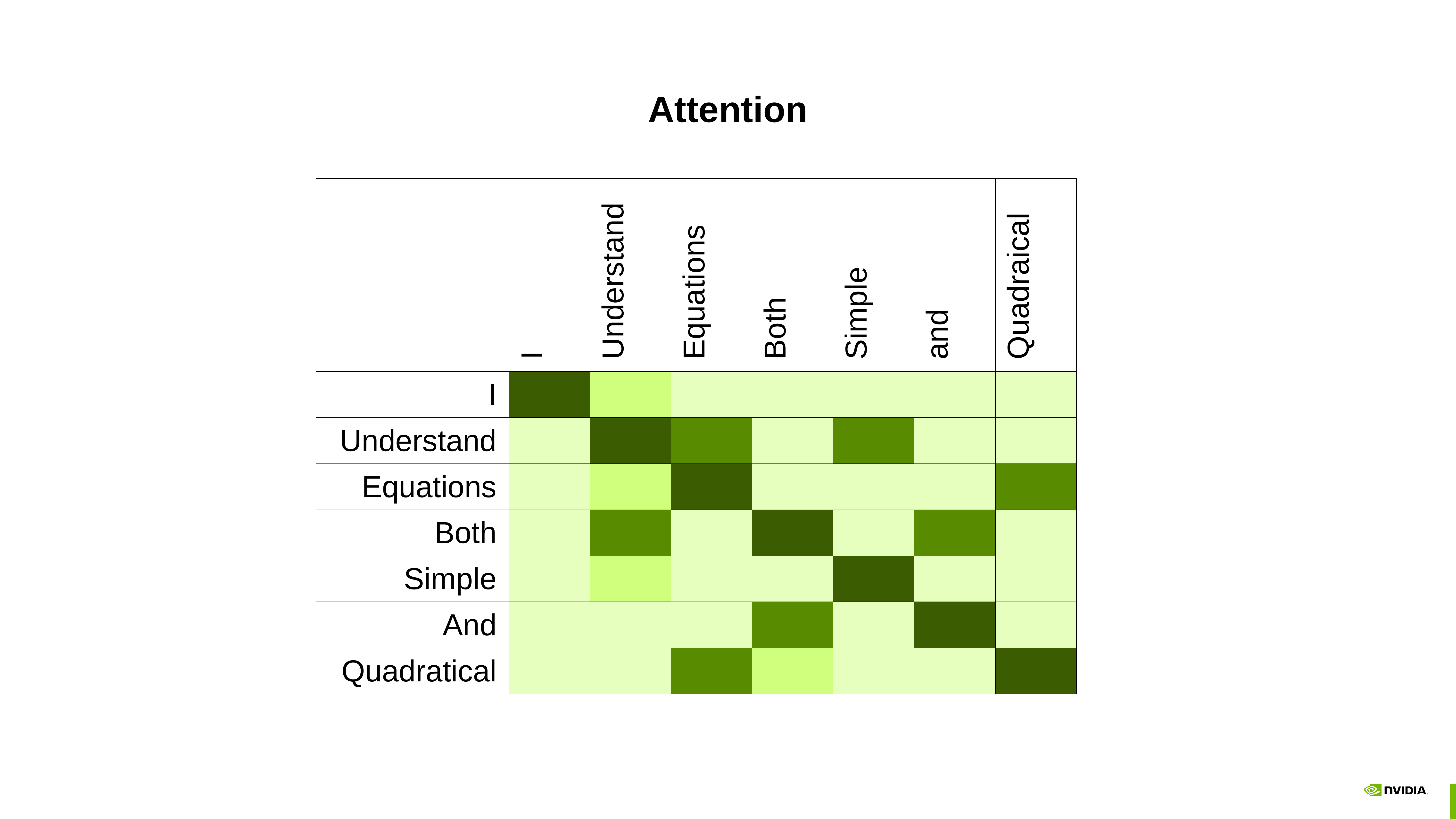

# Attention
|  | I | Understand | Equations | Both | Simple | and | Quadraical |
| --- | --- | --- | --- | --- | --- | --- | --- |
| I |  |  |  |  |  |  |  |
| Understand |  |  |  |  |  |  |  |
| Equations |  |  |  |  |  |  |  |
| Both |  |  |  |  |  |  |  |
| Simple |  |  |  |  |  |  |  |
| And |  |  |  |  |  |  |  |
| Quadratical |  |  |  |  |  |  |  |